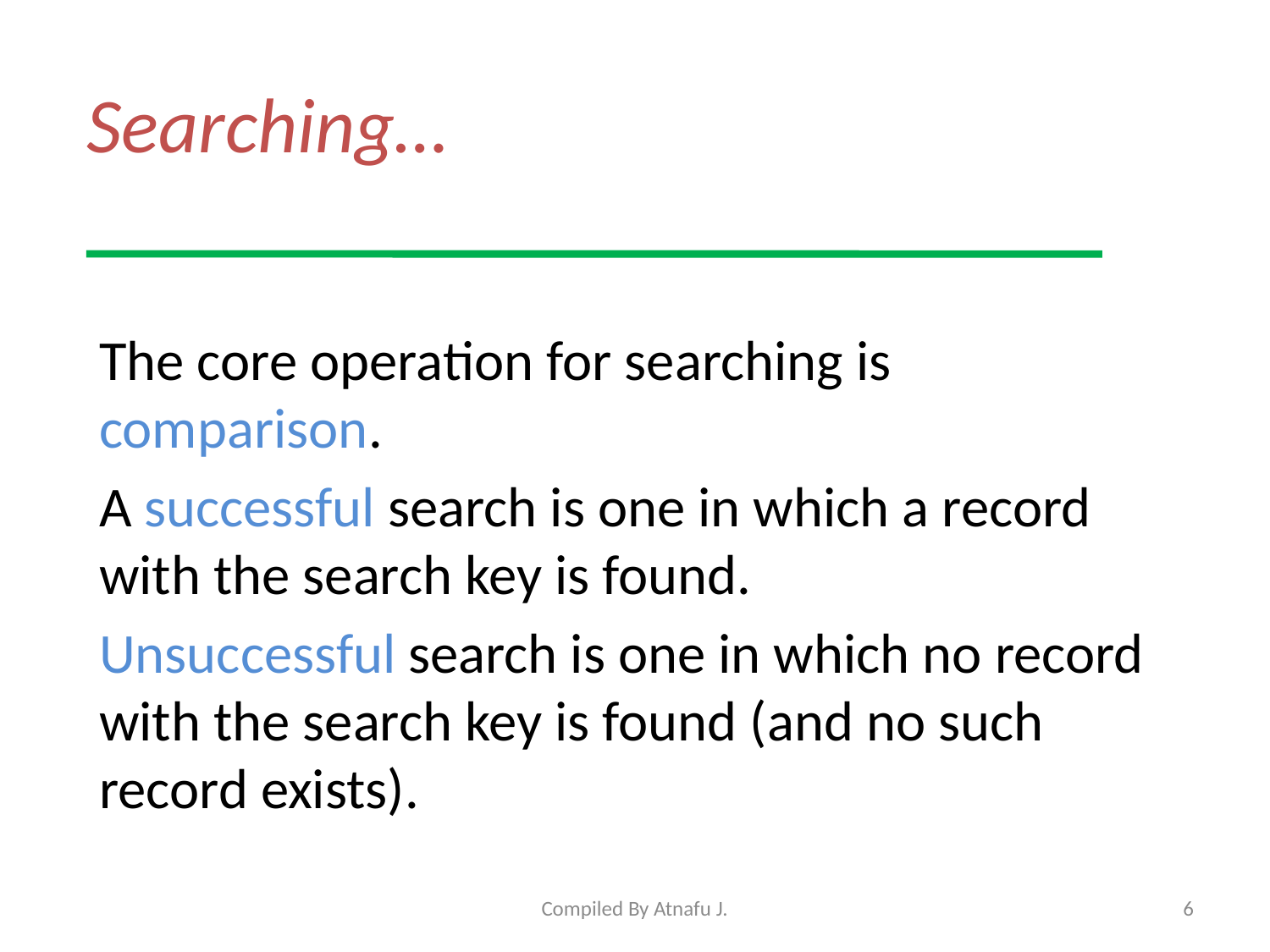

# Searching…
The core operation for searching is comparison.
A successful search is one in which a record with the search key is found.
Unsuccessful search is one in which no record with the search key is found (and no such record exists).

Compiled By Atnafu J.
6